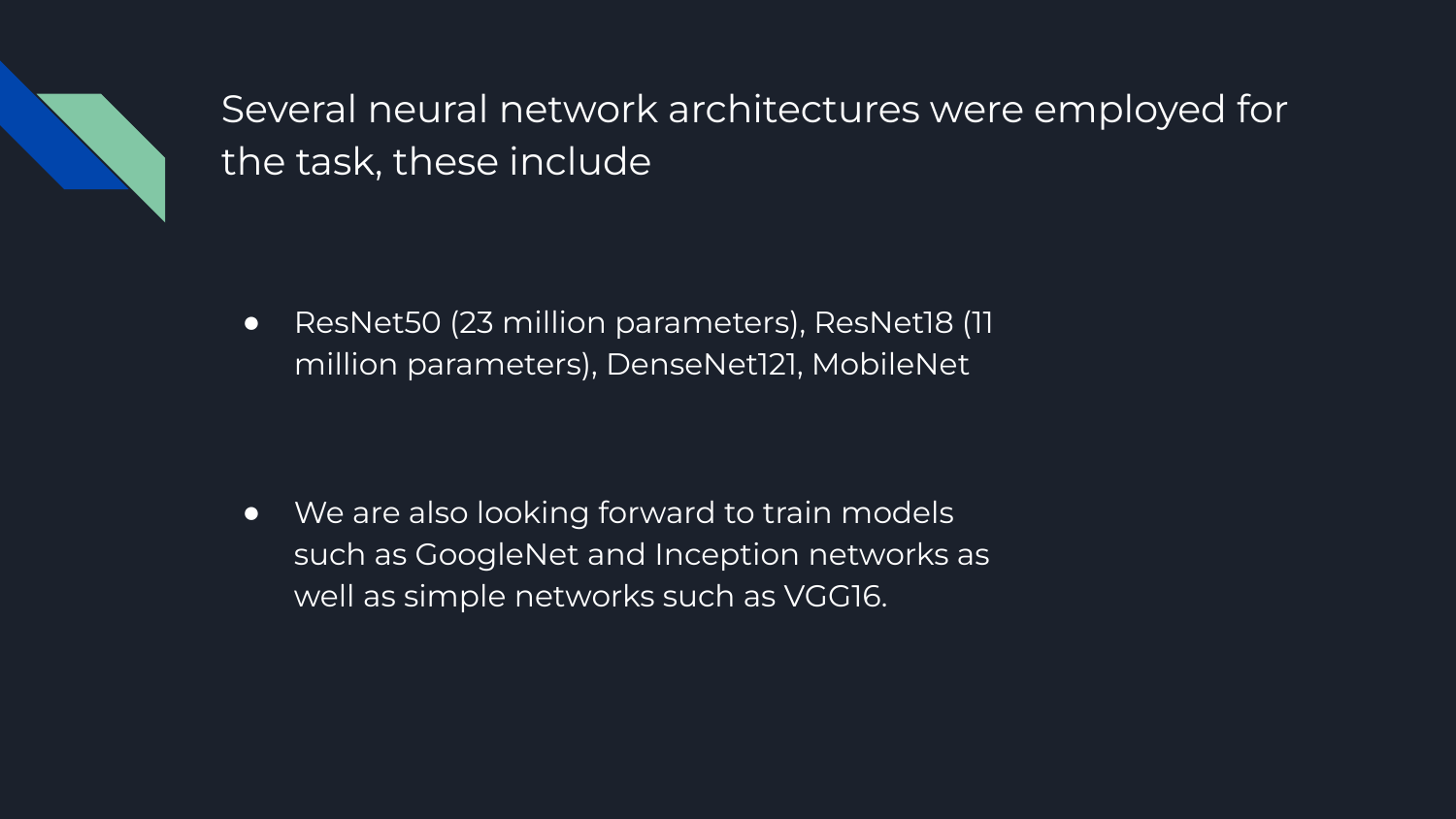

# Several neural network architectures were employed for the task, these include
ResNet50 (23 million parameters), ResNet18 (11 million parameters), DenseNet121, MobileNet

We are also looking forward to train models such as GoogleNet and Inception networks as well as simple networks such as VGG16.